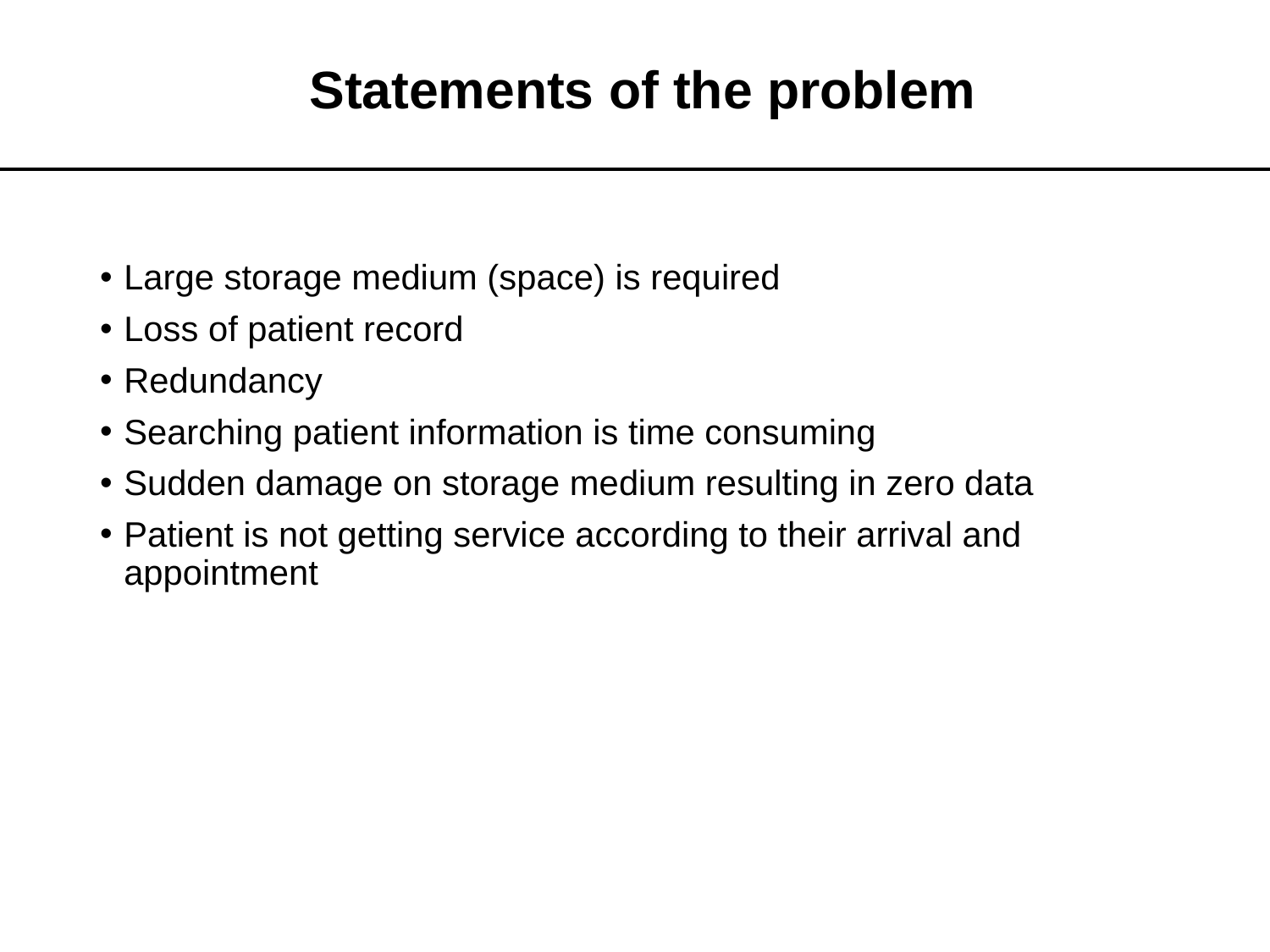

# Statements of the problem
Large storage medium (space) is required
Loss of patient record
Redundancy
Searching patient information is time consuming
Sudden damage on storage medium resulting in zero data
Patient is not getting service according to their arrival and appointment